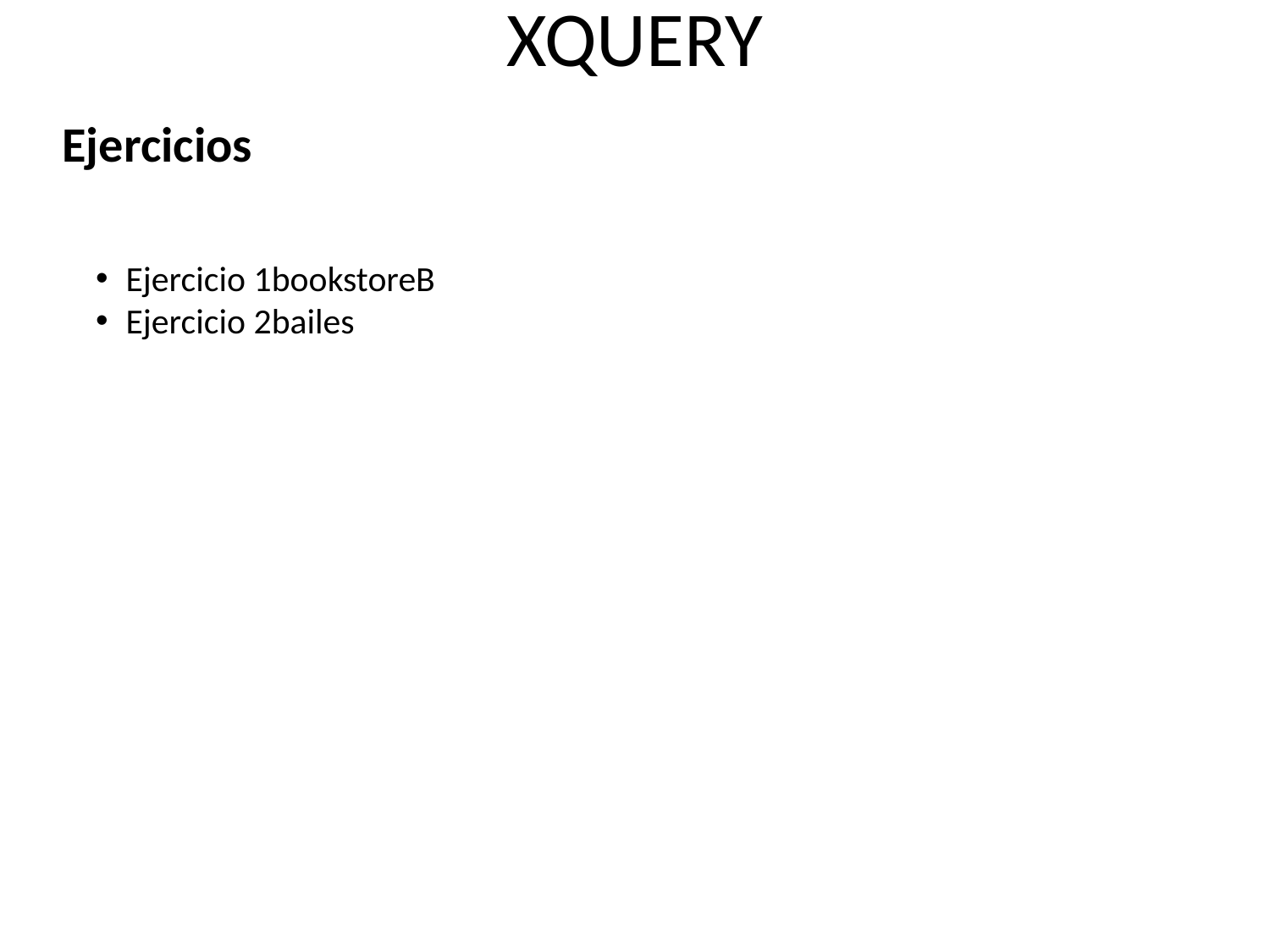

# XQUERY
Ejercicios

Ejercicio 1bookstoreB
Ejercicio 2bailes